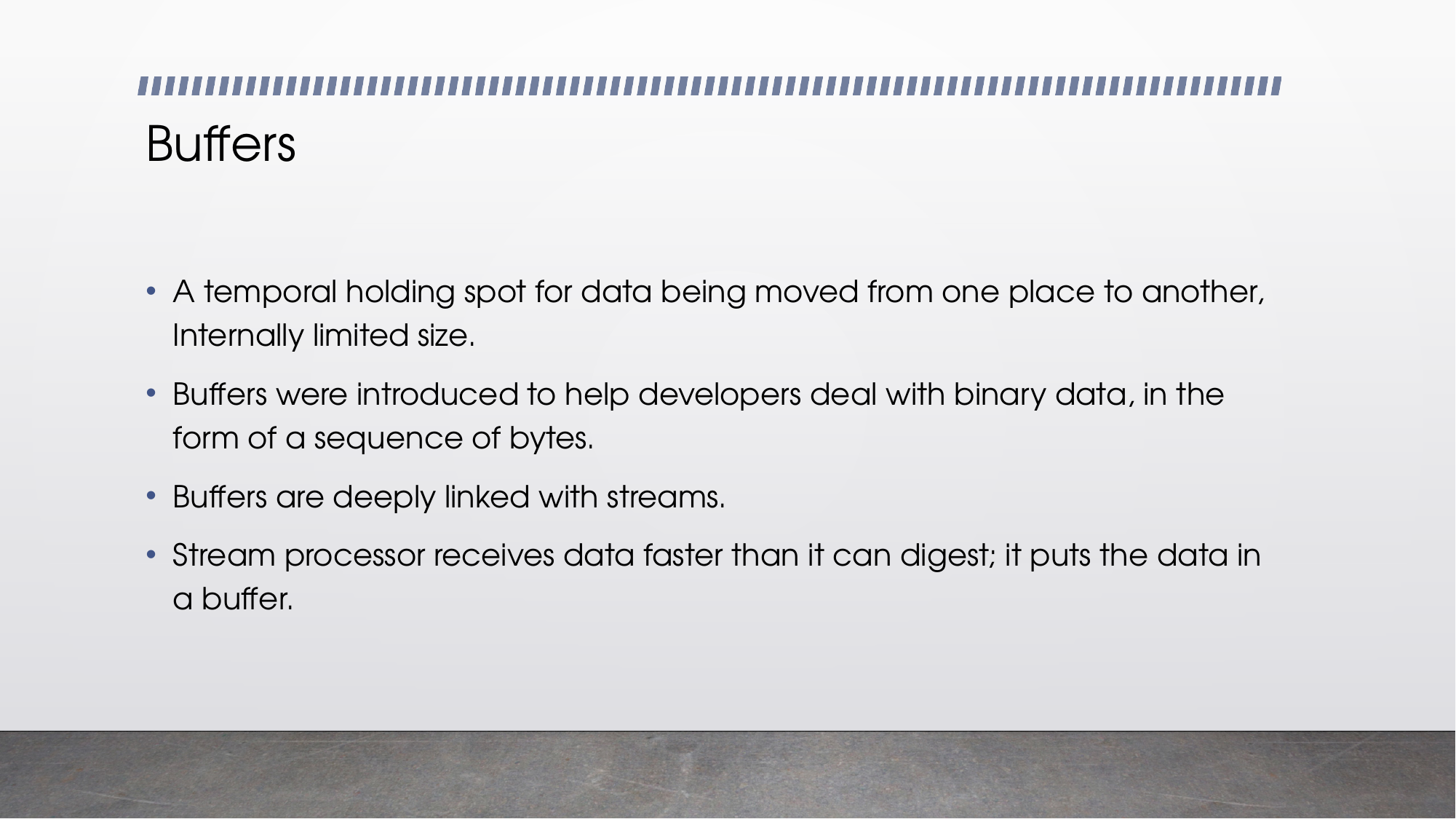

# Buffers
A temporal holding spot for data being moved from one place to another, Internally limited size.
Buffers were introduced to help developers deal with binary data, in the form of a sequence of bytes.
Buffers are deeply linked with streams.
Stream processor receives data faster than it can digest; it puts the data in a buffer.